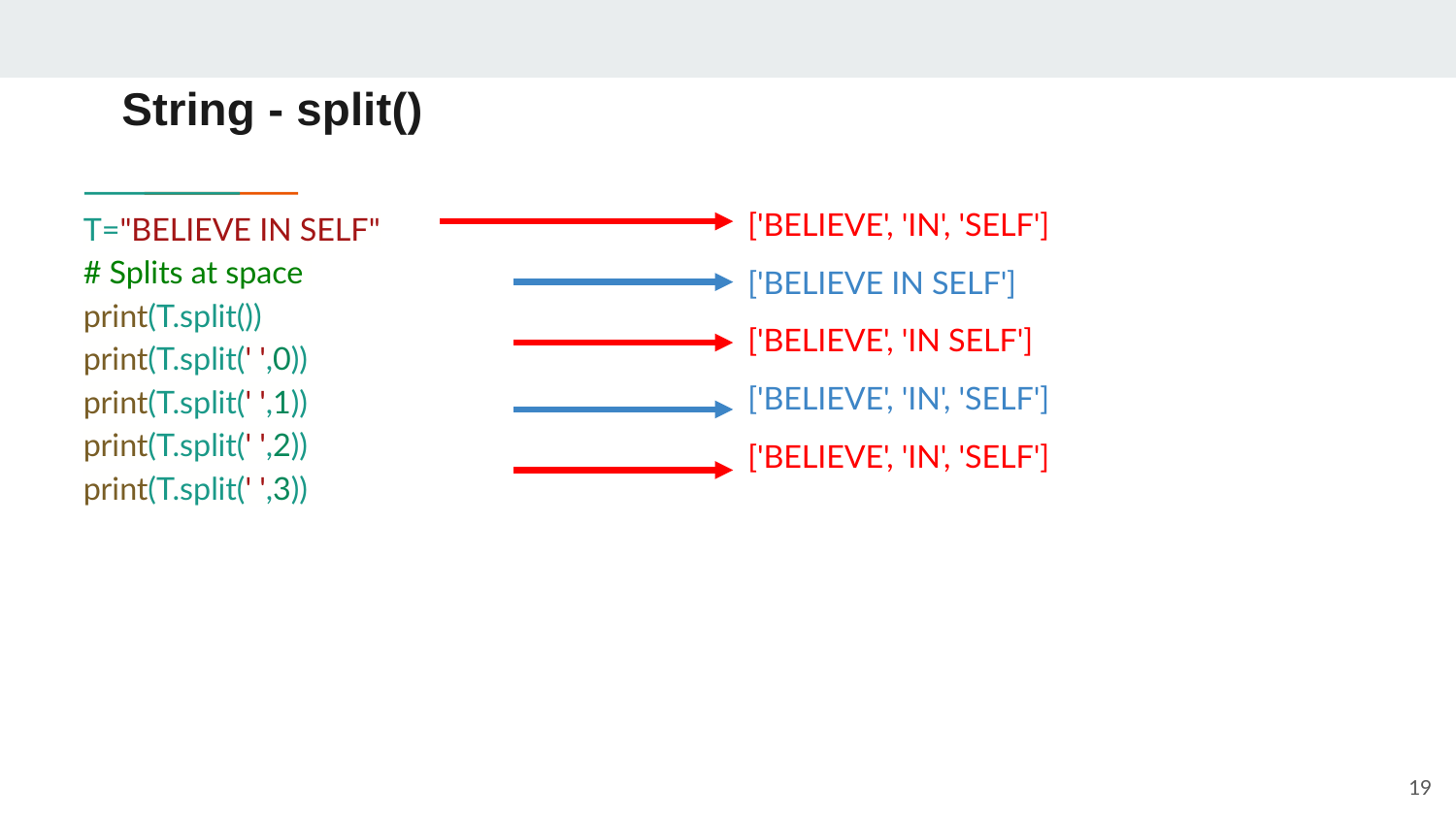

# String - split()
T="BELIEVE IN SELF"
# Splits at space
print(T.split())
print(T.split(' ',0))
print(T.split(' ',1))
print(T.split(' ',2))
print(T.split(' ',3))

['BELIEVE', 'IN', 'SELF']
['BELIEVE IN SELF']
['BELIEVE', 'IN SELF']
['BELIEVE', 'IN', 'SELF']
['BELIEVE', 'IN', 'SELF']

19